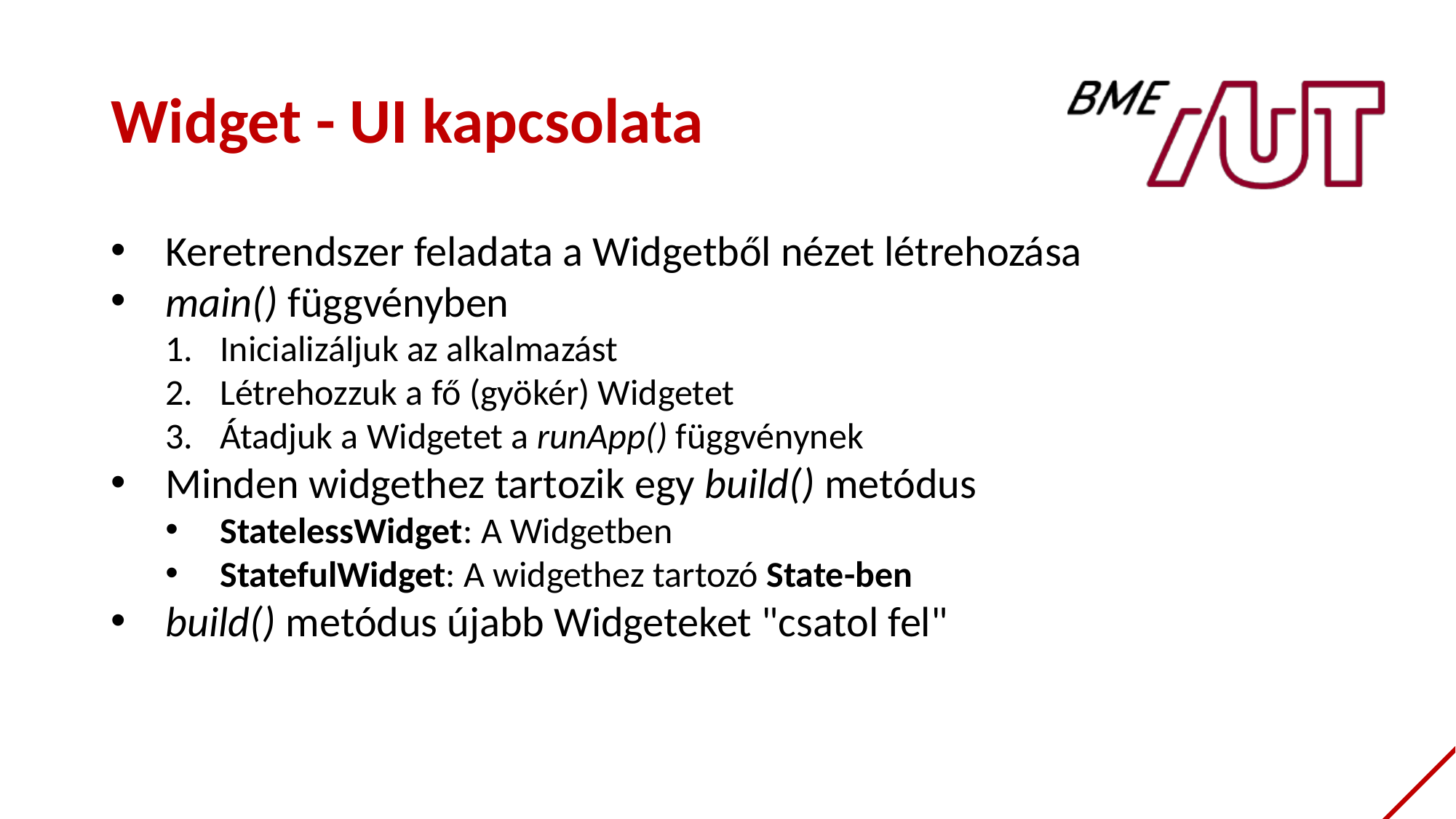

# Widget - UI kapcsolata
Keretrendszer feladata a Widgetből nézet létrehozása
main() függvényben
Inicializáljuk az alkalmazást
Létrehozzuk a fő (gyökér) Widgetet
Átadjuk a Widgetet a runApp() függvénynek
Minden widgethez tartozik egy build() metódus
StatelessWidget: A Widgetben
StatefulWidget: A widgethez tartozó State-ben
build() metódus újabb Widgeteket "csatol fel"